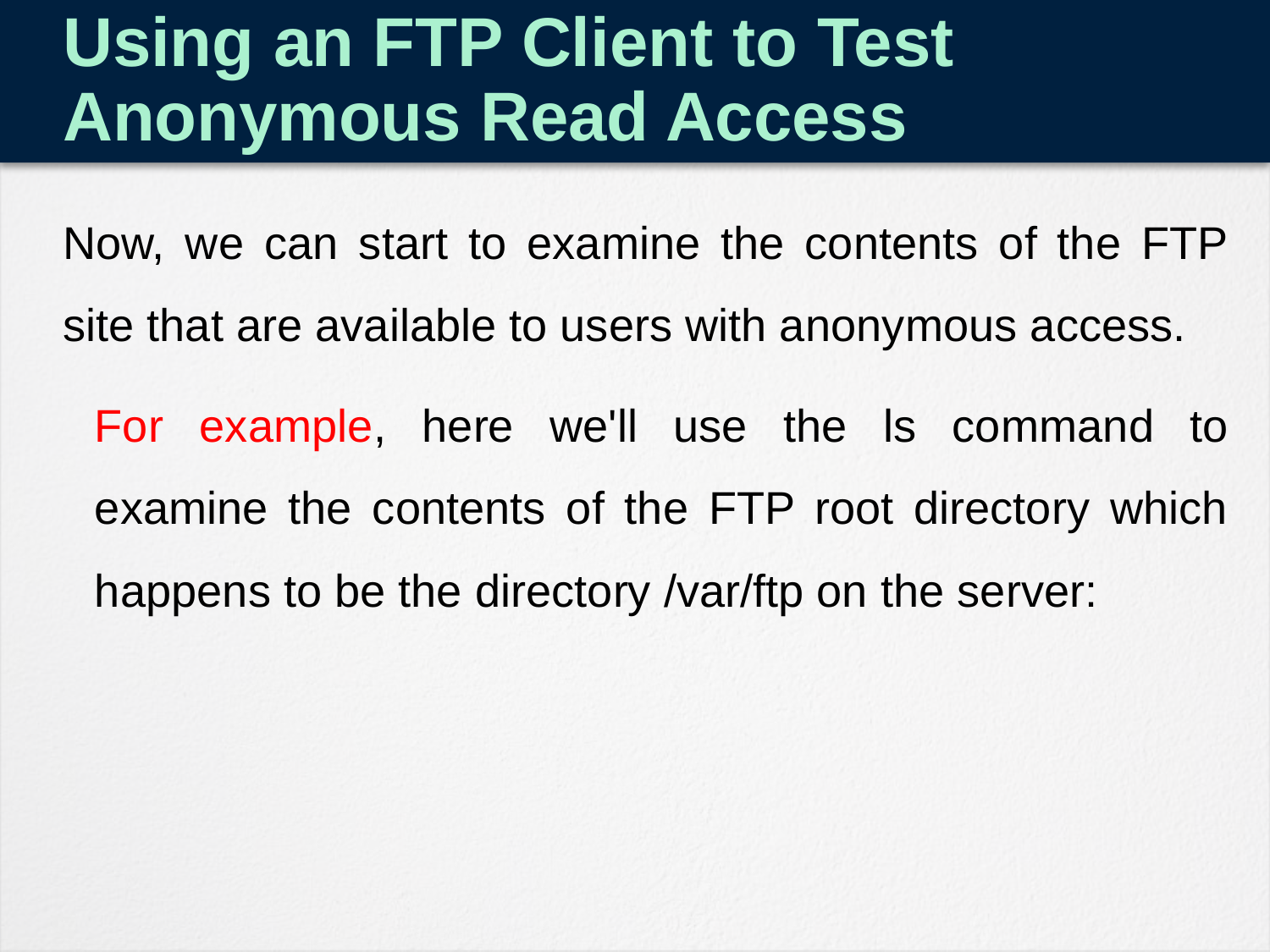

# Using an FTP Client to Test Anonymous Read Access
Now, we can start to examine the contents of the FTP site that are available to users with anonymous access.
	For example, here we'll use the ls command to examine the contents of the FTP root directory which happens to be the directory /var/ftp on the server: